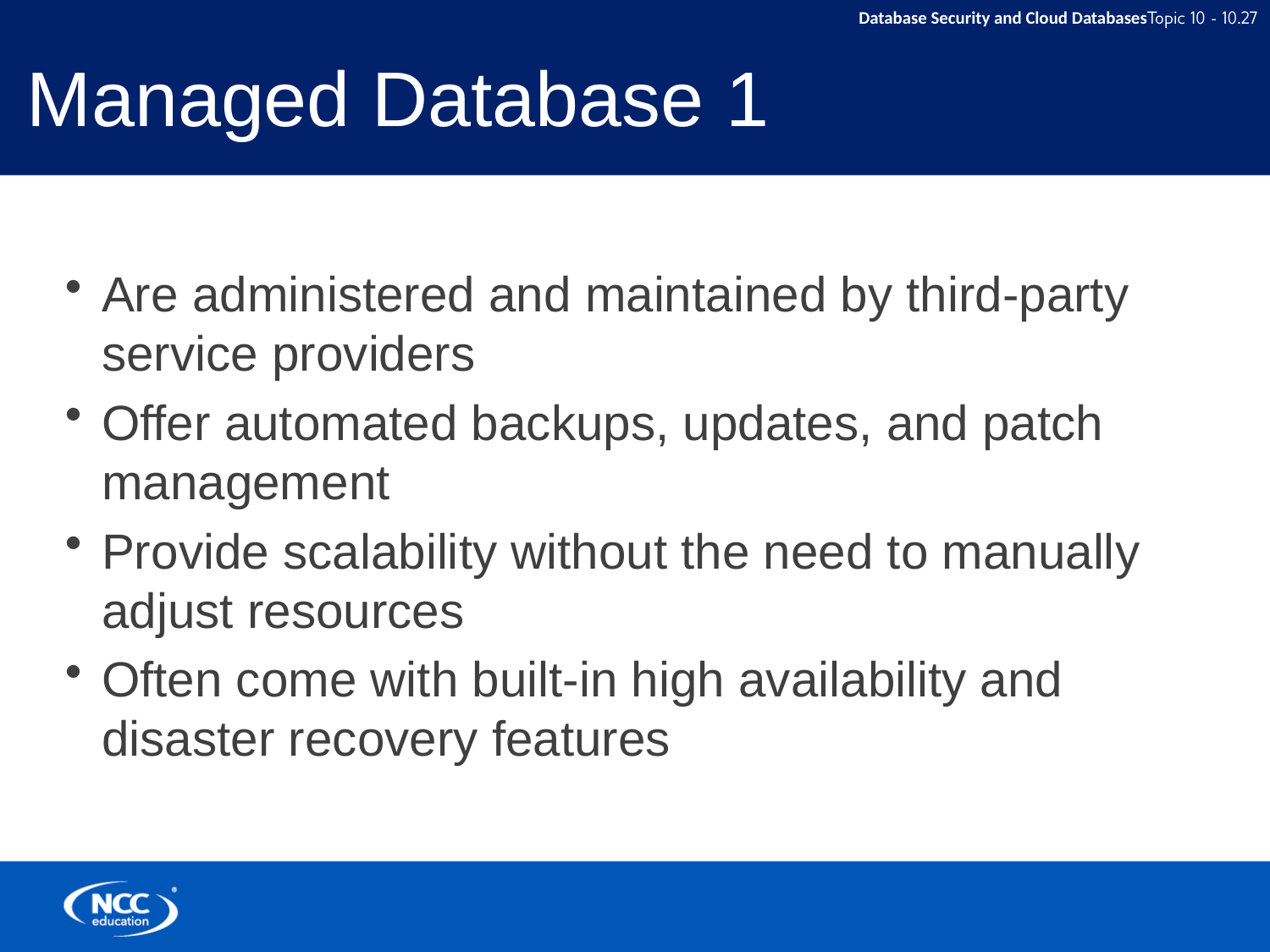

# Managed Database 1
Are administered and maintained by third-party service providers
Offer automated backups, updates, and patch management
Provide scalability without the need to manually adjust resources
Often come with built-in high availability and disaster recovery features